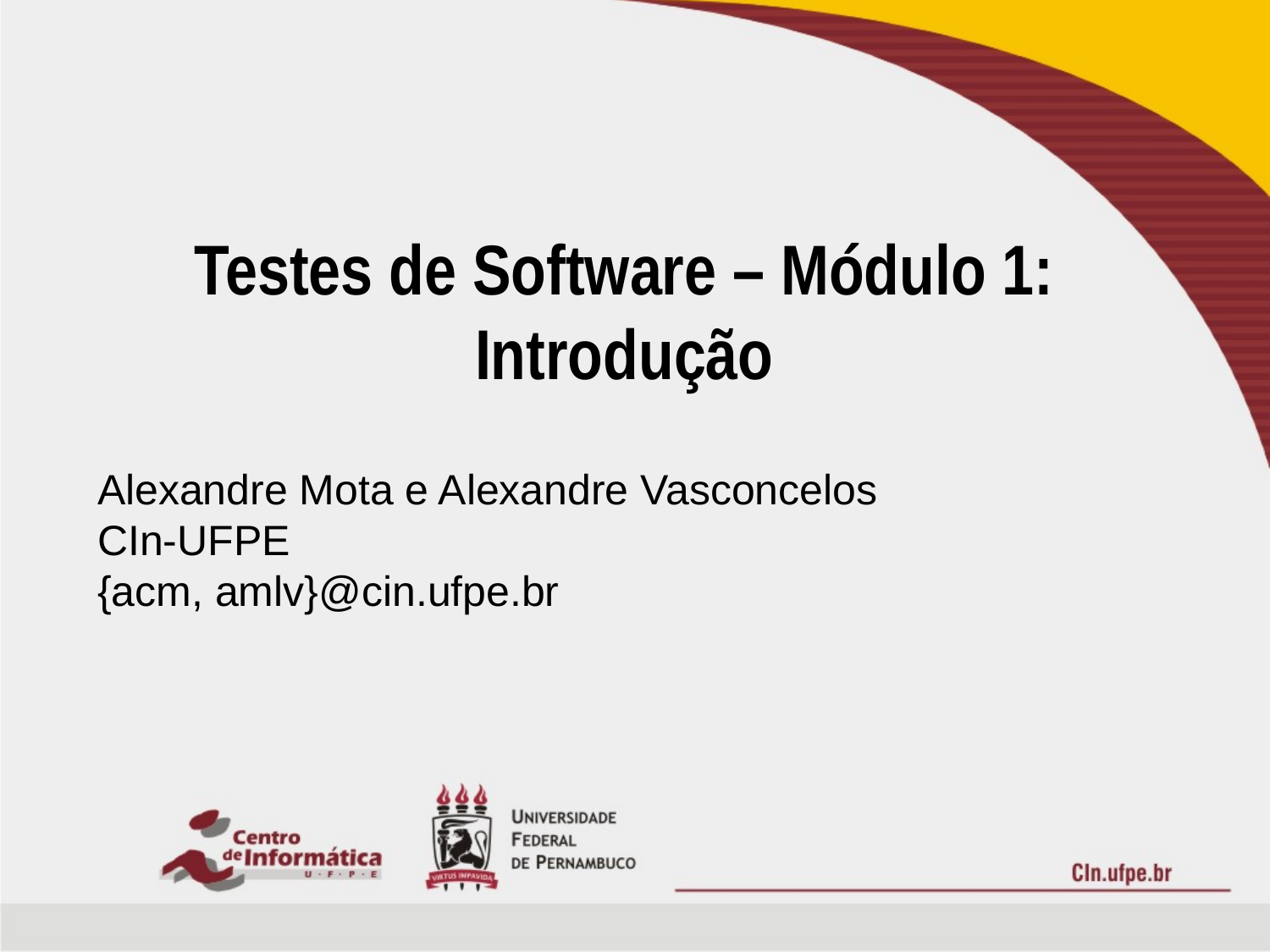

# Testes de Software – Módulo 1: Introdução
Alexandre Mota e Alexandre Vasconcelos
CIn-UFPE
{acm, amlv}@cin.ufpe.br